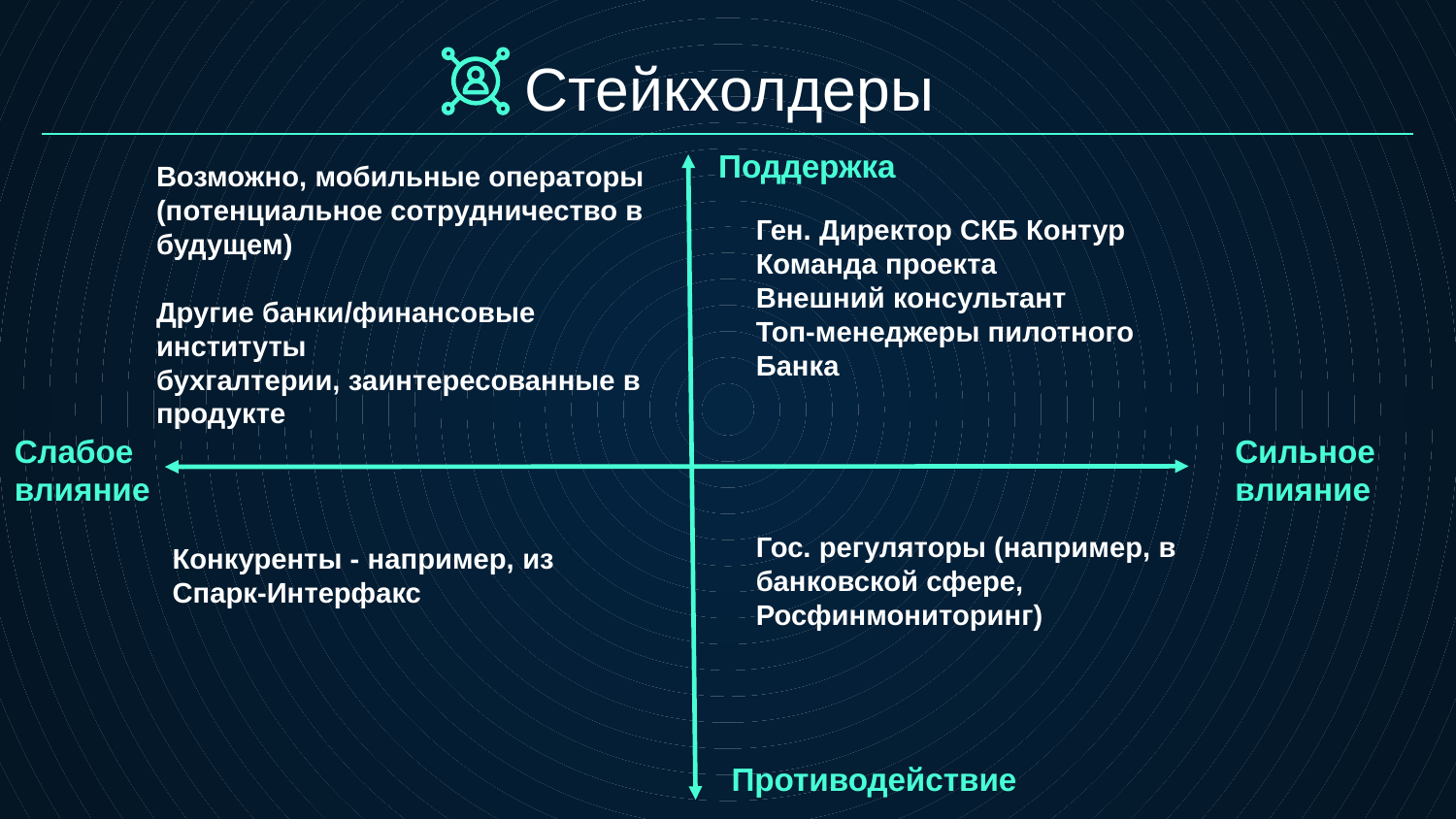

# Стейкхолдеры

Поддержка
Ген. Директор СКБ Контур
Команда проекта
Внешний консультант
Топ-менеджеры пилотного Банка
Возможно, мобильные операторы (потенциальное сотрудничество в будущем)

Другие банки/финансовые институты бухгалтерии, заинтересованные в продукте
Слабое
влияние
Сильное
влияние
Конкуренты - например, из Спарк-Интерфакс
Гос. регуляторы (например, в банковской сфере, Росфинмониторинг)
Противодействие